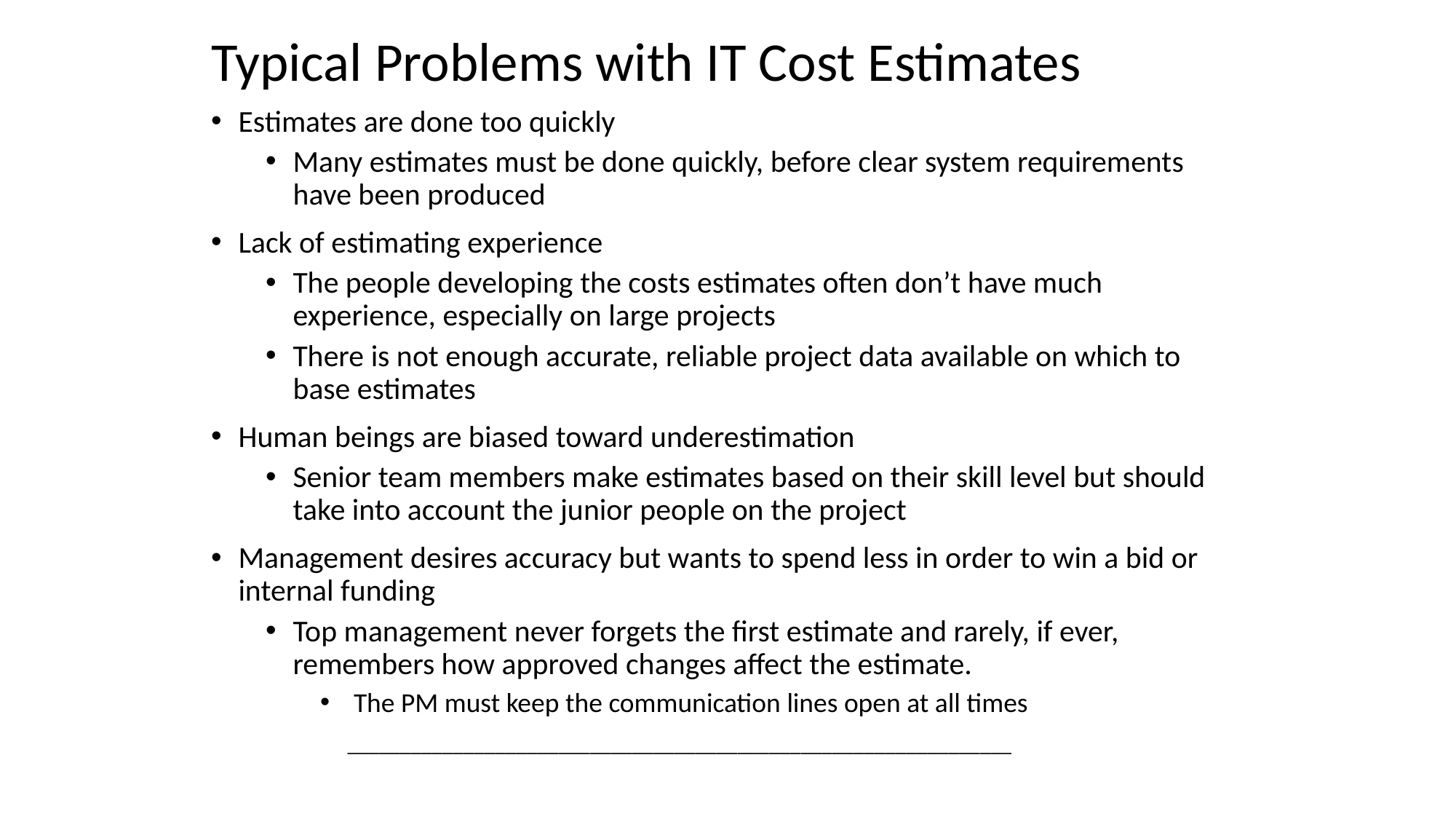

# Typical Problems with IT Cost Estimates
Estimates are done too quickly
Many estimates must be done quickly, before clear system requirements have been produced
Lack of estimating experience
The people developing the costs estimates often don’t have much experience, especially on large projects
There is not enough accurate, reliable project data available on which to base estimates
Human beings are biased toward underestimation
Senior team members make estimates based on their skill level but should take into account the junior people on the project
Management desires accuracy but wants to spend less in order to win a bid or internal funding
Top management never forgets the first estimate and rarely, if ever, remembers how approved changes affect the estimate.
 The PM must keep the communication lines open at all times
		_______________________________________________________________